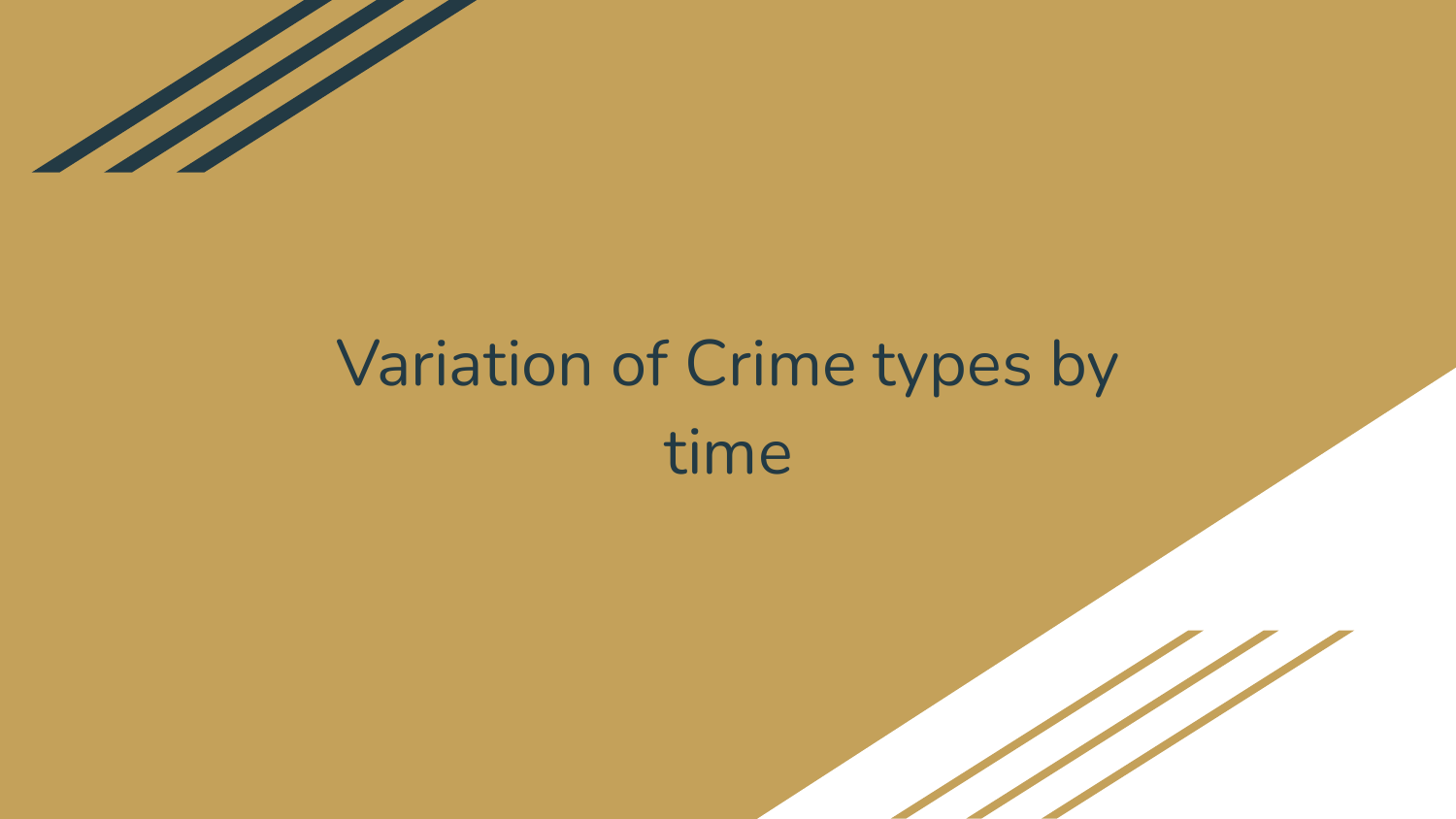

# Variation of Crime types by time